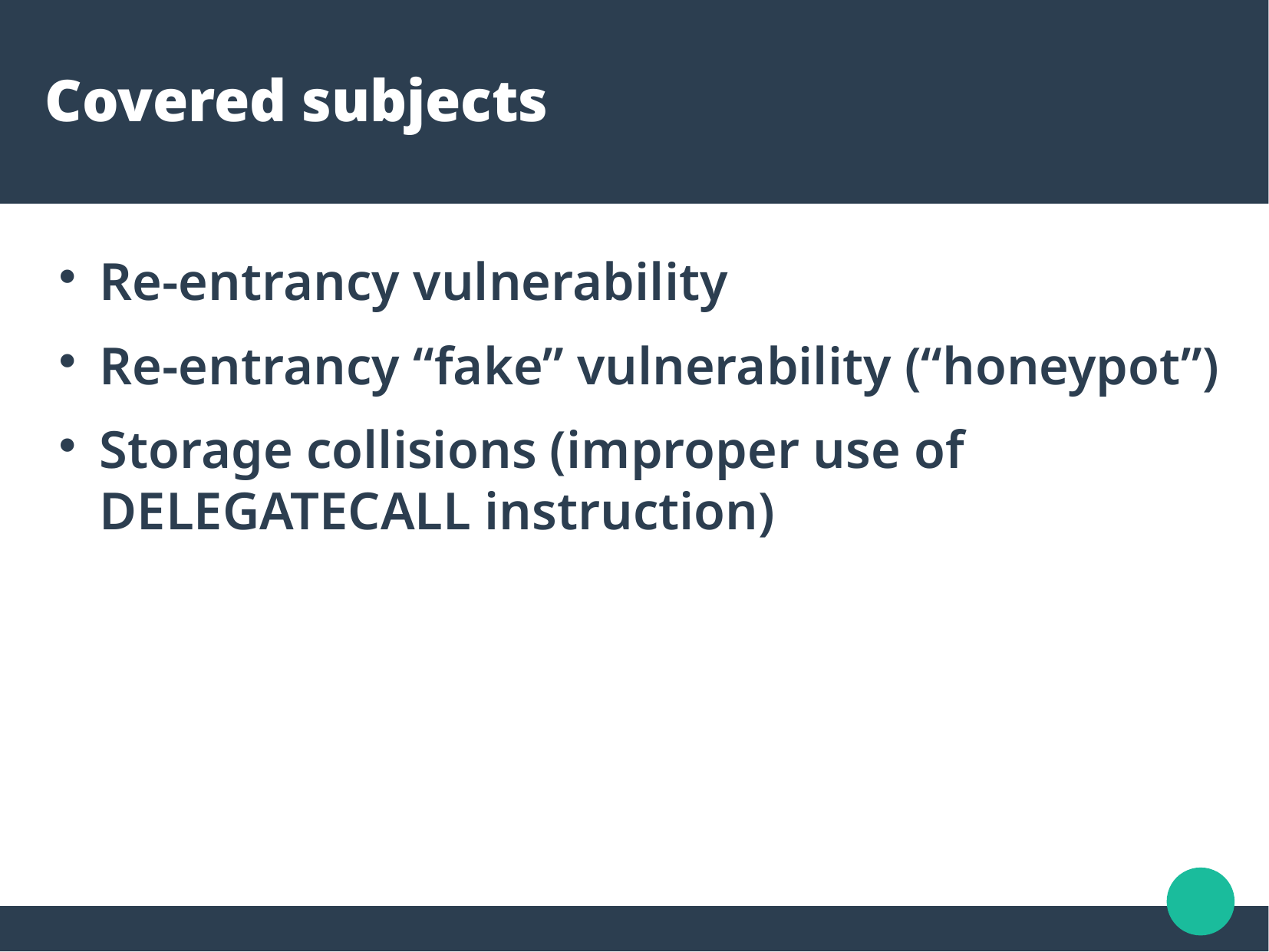

Covered subjects
Re-entrancy vulnerability
Re-entrancy “fake” vulnerability (“honeypot”)
Storage collisions (improper use of DELEGATECALL instruction)